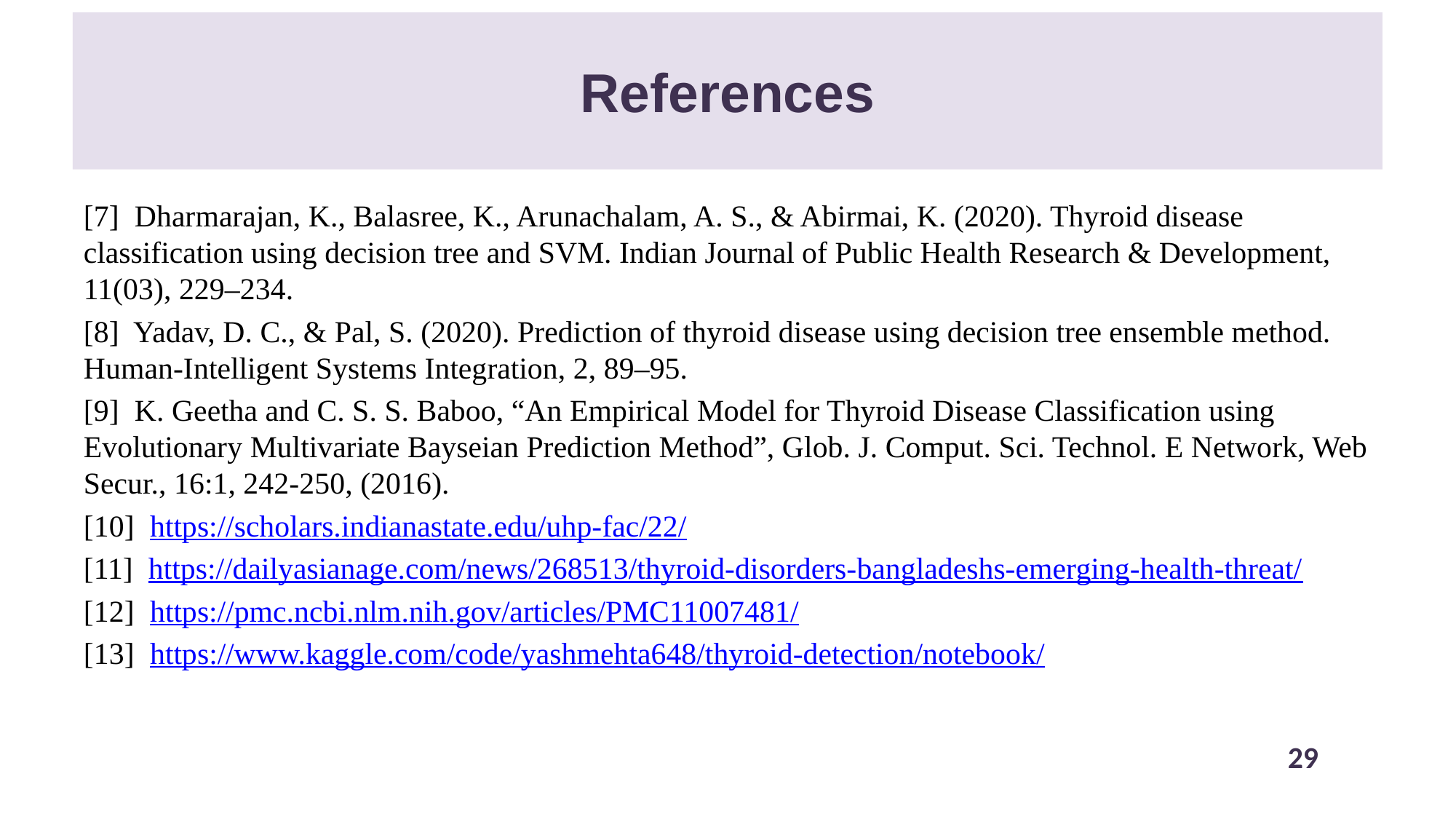

# References
[7]  Dharmarajan, K., Balasree, K., Arunachalam, A. S., & Abirmai, K. (2020). Thyroid disease classification using decision tree and SVM. Indian Journal of Public Health Research & Development, 11(03), 229–234.
[8]  Yadav, D. C., & Pal, S. (2020). Prediction of thyroid disease using decision tree ensemble method. Human-Intelligent Systems Integration, 2, 89–95.
[9]  K. Geetha and C. S. S. Baboo, “An Empirical Model for Thyroid Disease Classification using Evolutionary Multivariate Bayseian Prediction Method”, Glob. J. Comput. Sci. Technol. E Network, Web Secur., 16:1, 242-250, (2016).
[10]  https://scholars.indianastate.edu/uhp-fac/22/
[11]  https://dailyasianage.com/news/268513/thyroid-disorders-bangladeshs-emerging-health-threat/
[12]  https://pmc.ncbi.nlm.nih.gov/articles/PMC11007481/
[13]  https://www.kaggle.com/code/yashmehta648/thyroid-detection/notebook/

29